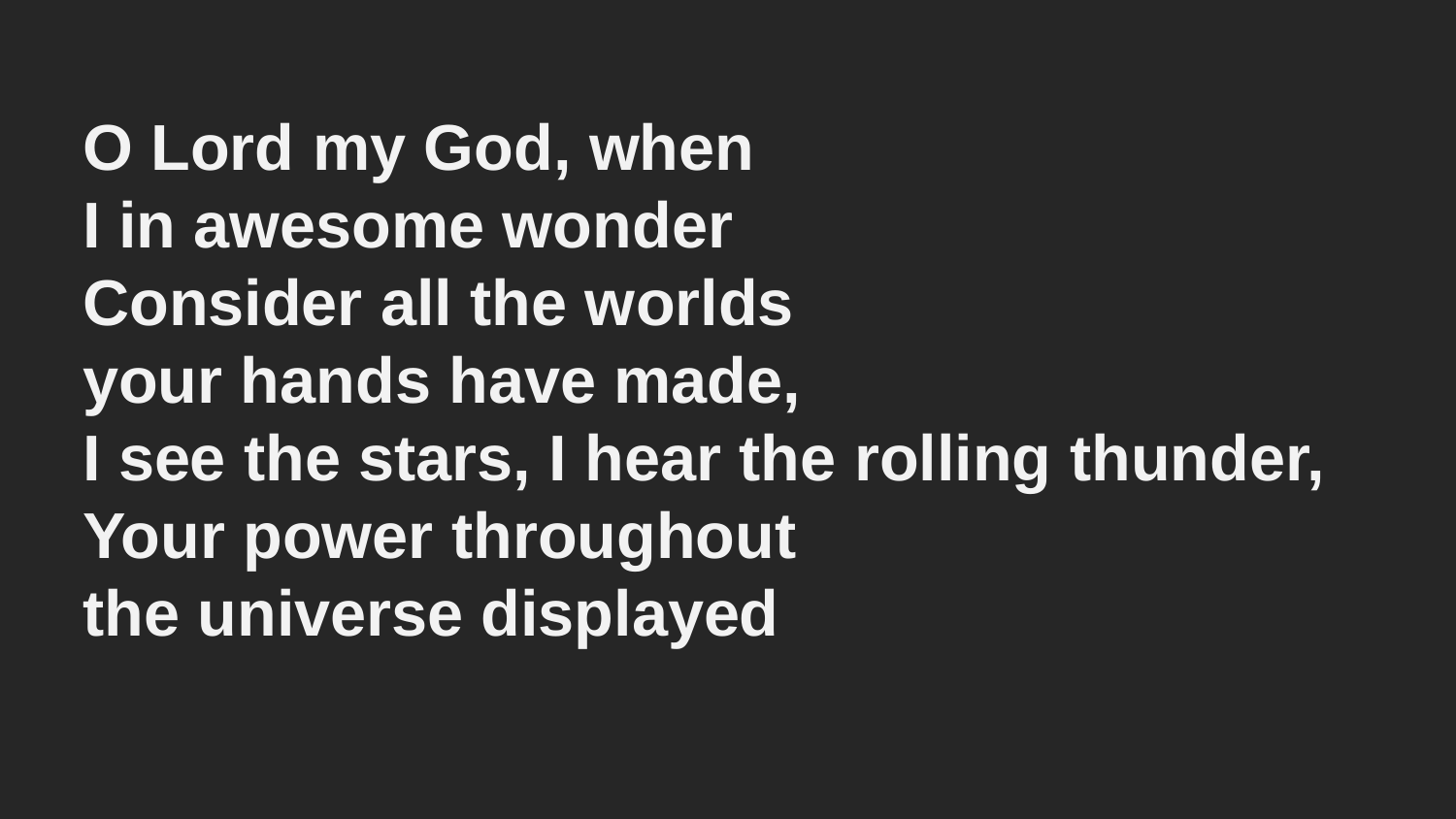

# O Lord my God, when I in awesome wonder
Consider all the worlds
your hands have made,
I see the stars, I hear the rolling thunder,
Your power throughout
the universe displayed